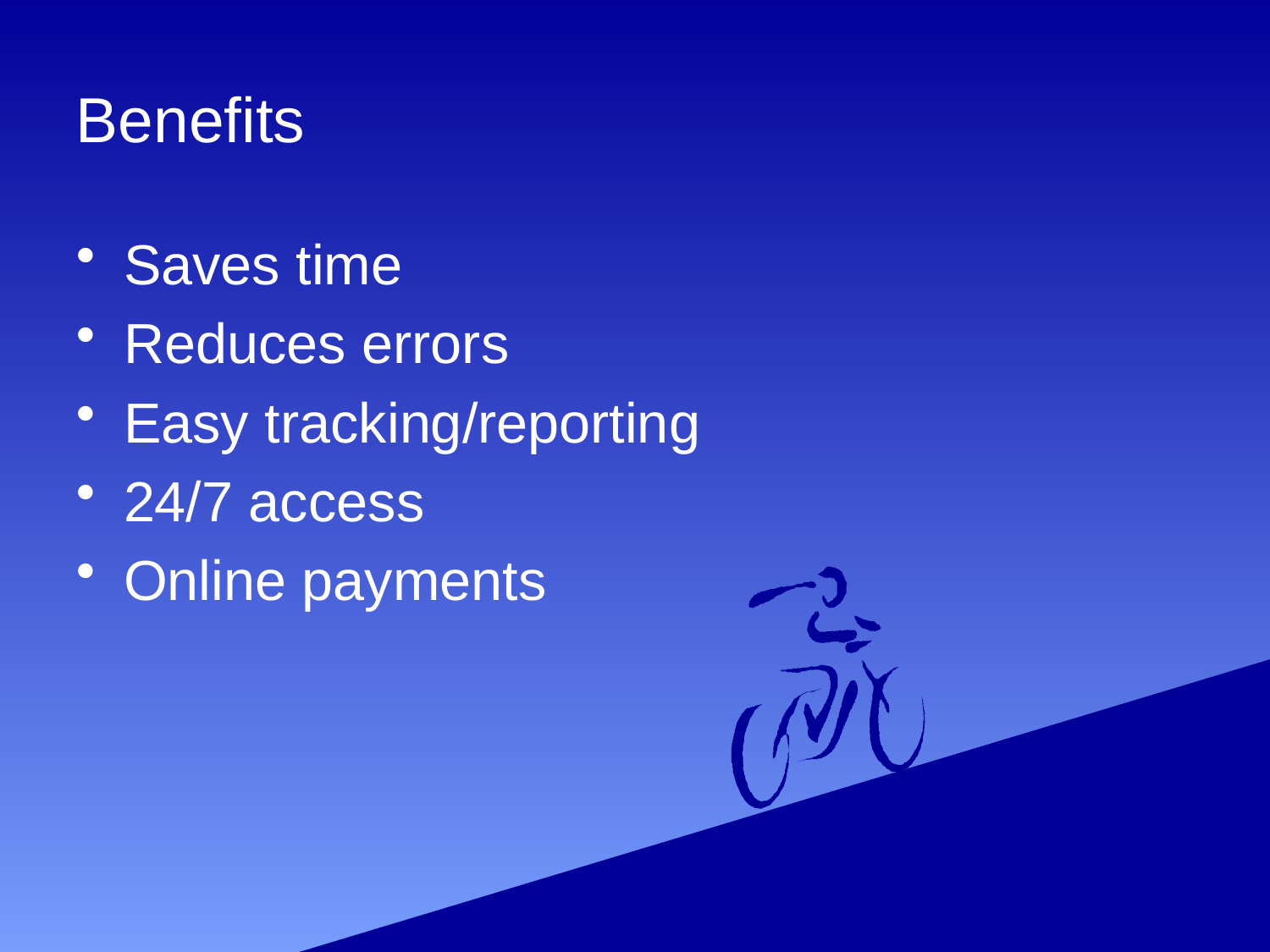

# Benefits
Saves time
Reduces errors
Easy tracking/reporting
24/7 access
Online payments